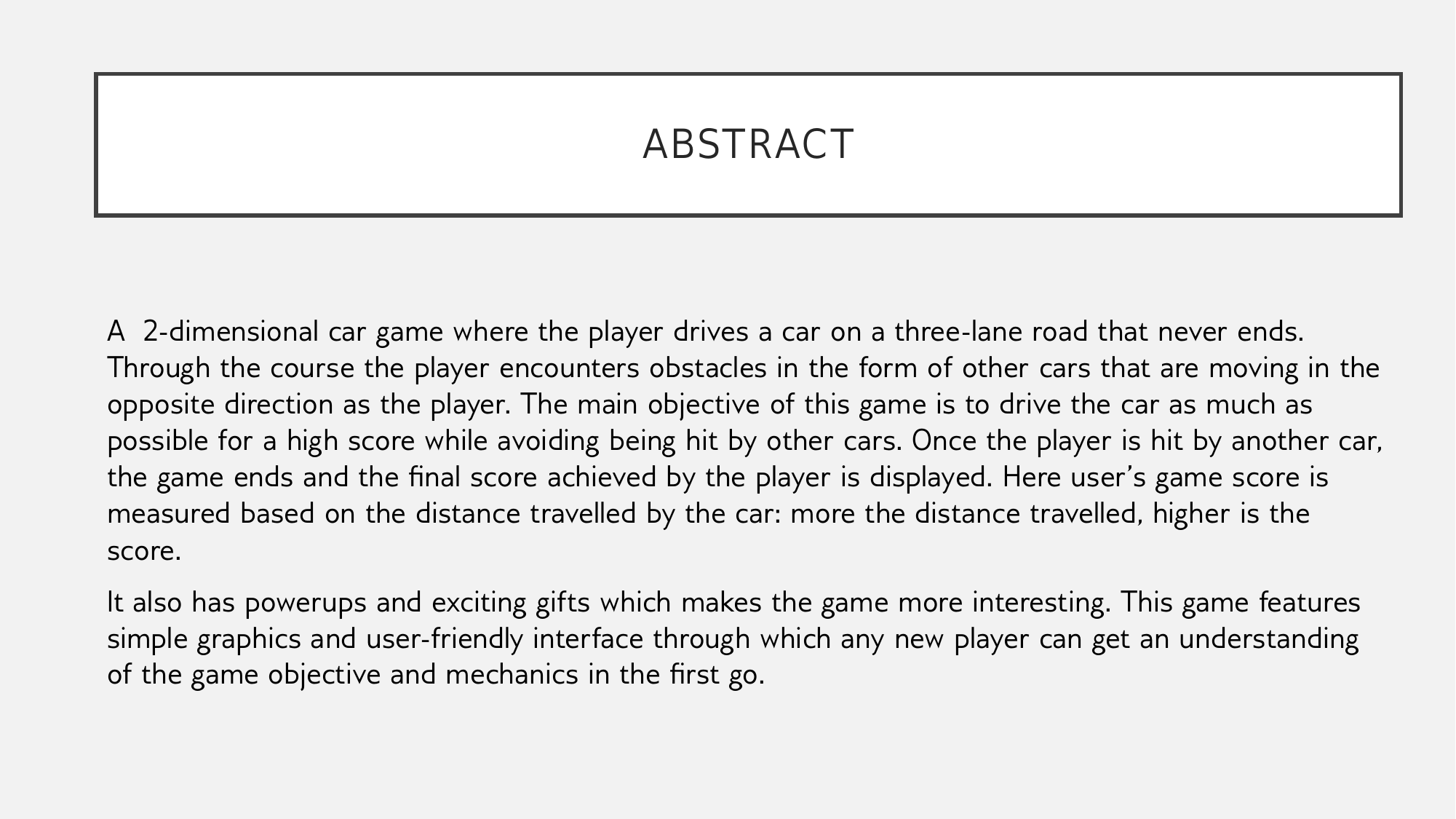

# ABSTRACT

A  2-dimensional car game where the player drives a car on a three-lane road that never ends. Through the course the player encounters obstacles in the form of other cars that are moving in the opposite direction as the player. The main objective of this game is to drive the car as much as possible for a high score while avoiding being hit by other cars. Once the player is hit by another car, the game ends and the final score achieved by the player is displayed. Here user’s game score is measured based on the distance travelled by the car: more the distance travelled, higher is the score.
It also has powerups and exciting gifts which makes the game more interesting. This game features simple graphics and user-friendly interface through which any new player can get an understanding of the game objective and mechanics in the first go.